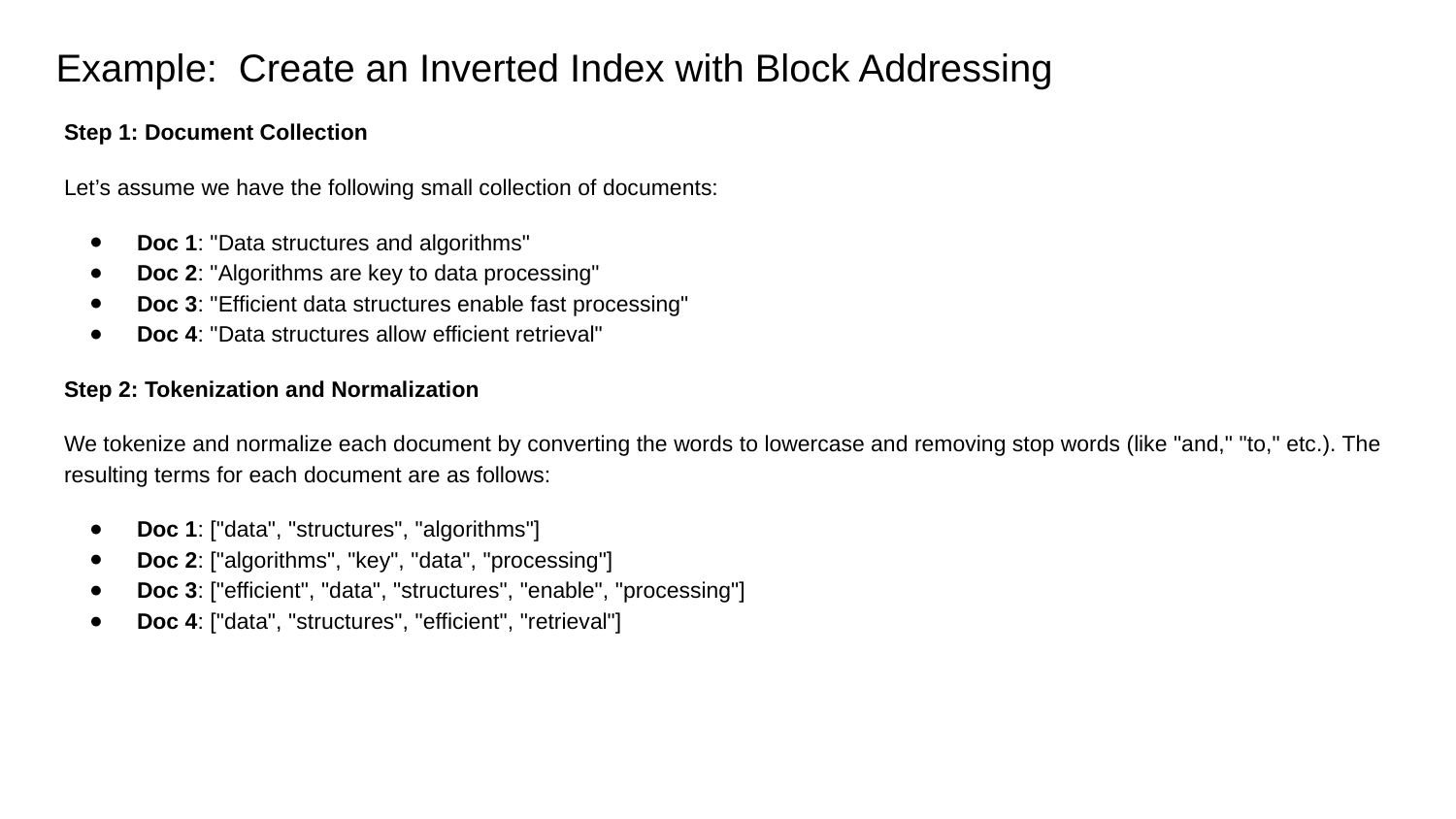

# Example:  Create an Inverted Index with Block Addressing
Step 1: Document Collection
Let’s assume we have the following small collection of documents:
Doc 1: "Data structures and algorithms"
Doc 2: "Algorithms are key to data processing"
Doc 3: "Efficient data structures enable fast processing"
Doc 4: "Data structures allow efficient retrieval"
Step 2: Tokenization and Normalization
We tokenize and normalize each document by converting the words to lowercase and removing stop words (like "and," "to," etc.). The resulting terms for each document are as follows:
Doc 1: ["data", "structures", "algorithms"]
Doc 2: ["algorithms", "key", "data", "processing"]
Doc 3: ["efficient", "data", "structures", "enable", "processing"]
Doc 4: ["data", "structures", "efficient", "retrieval"]